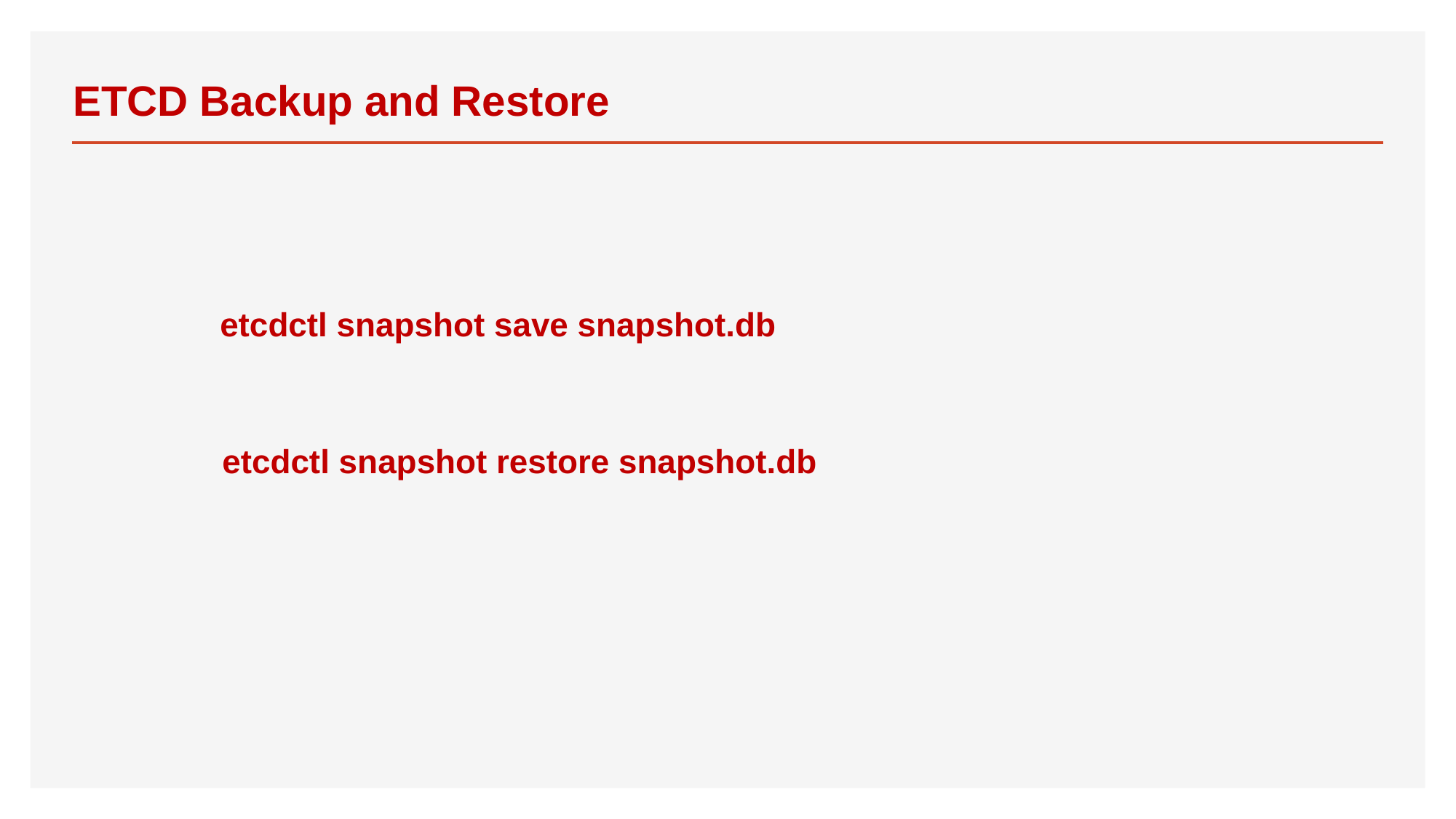

# ETCD Backup and Restore
etcdctl snapshot save snapshot.db
etcdctl snapshot restore snapshot.db